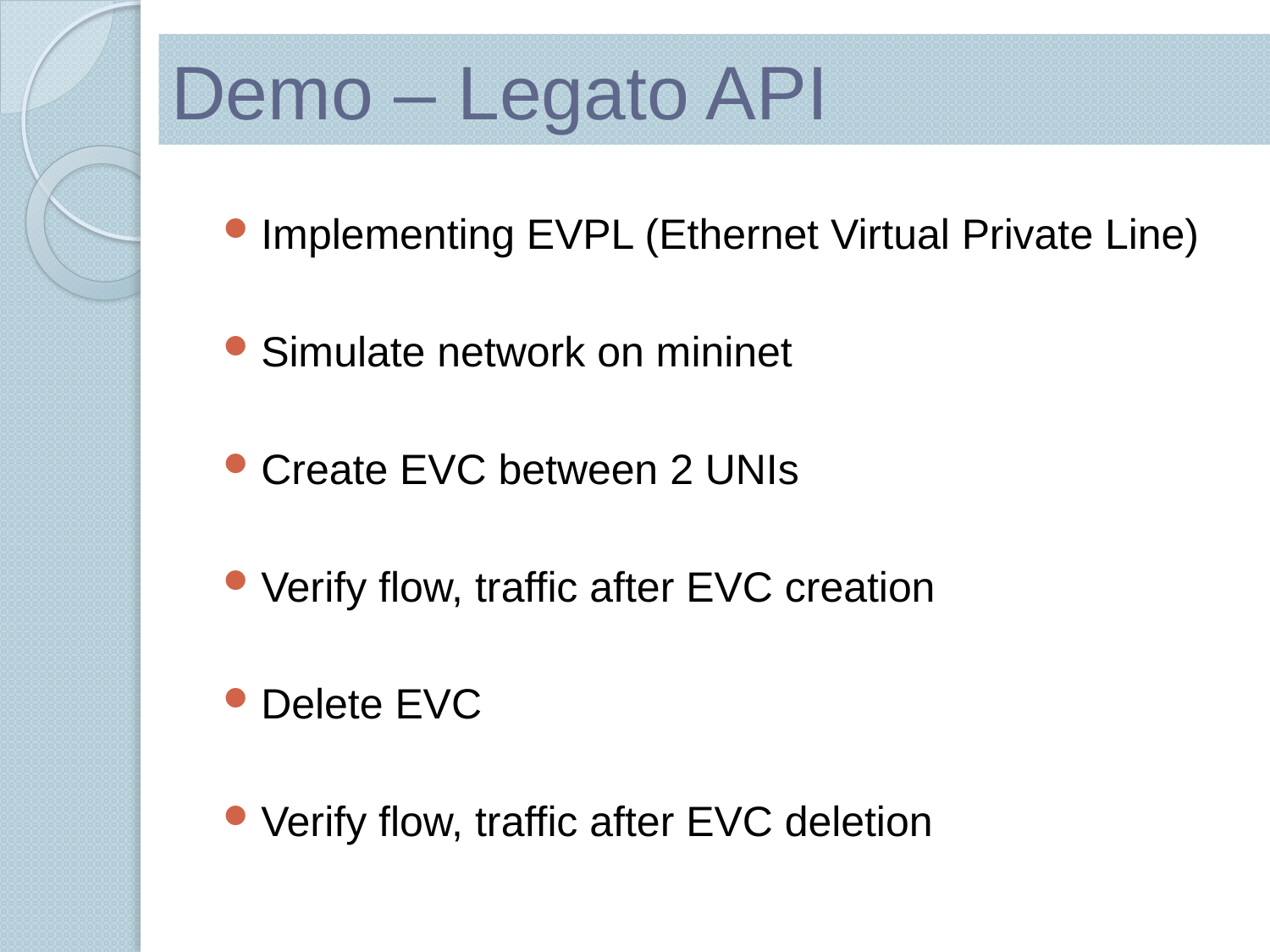

Demo – Legato API
Implementing EVPL (Ethernet Virtual Private Line)

Simulate network on mininet

Create EVC between 2 UNIs

Verify flow, traffic after EVC creation

Delete EVC

Verify flow, traffic after EVC deletion